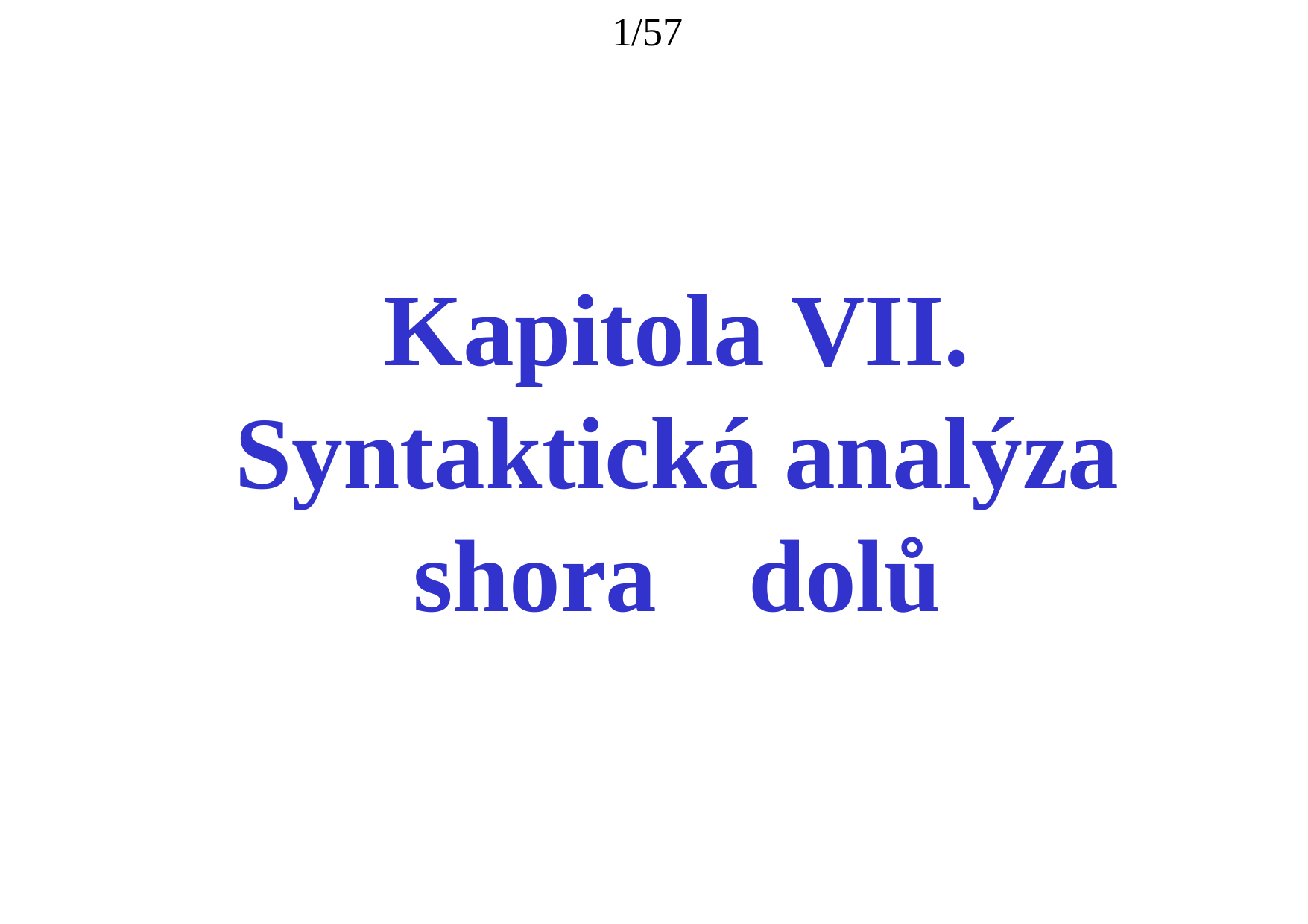

# 1/57
Kapitola VII. Syntaktická analýza shora	dolů